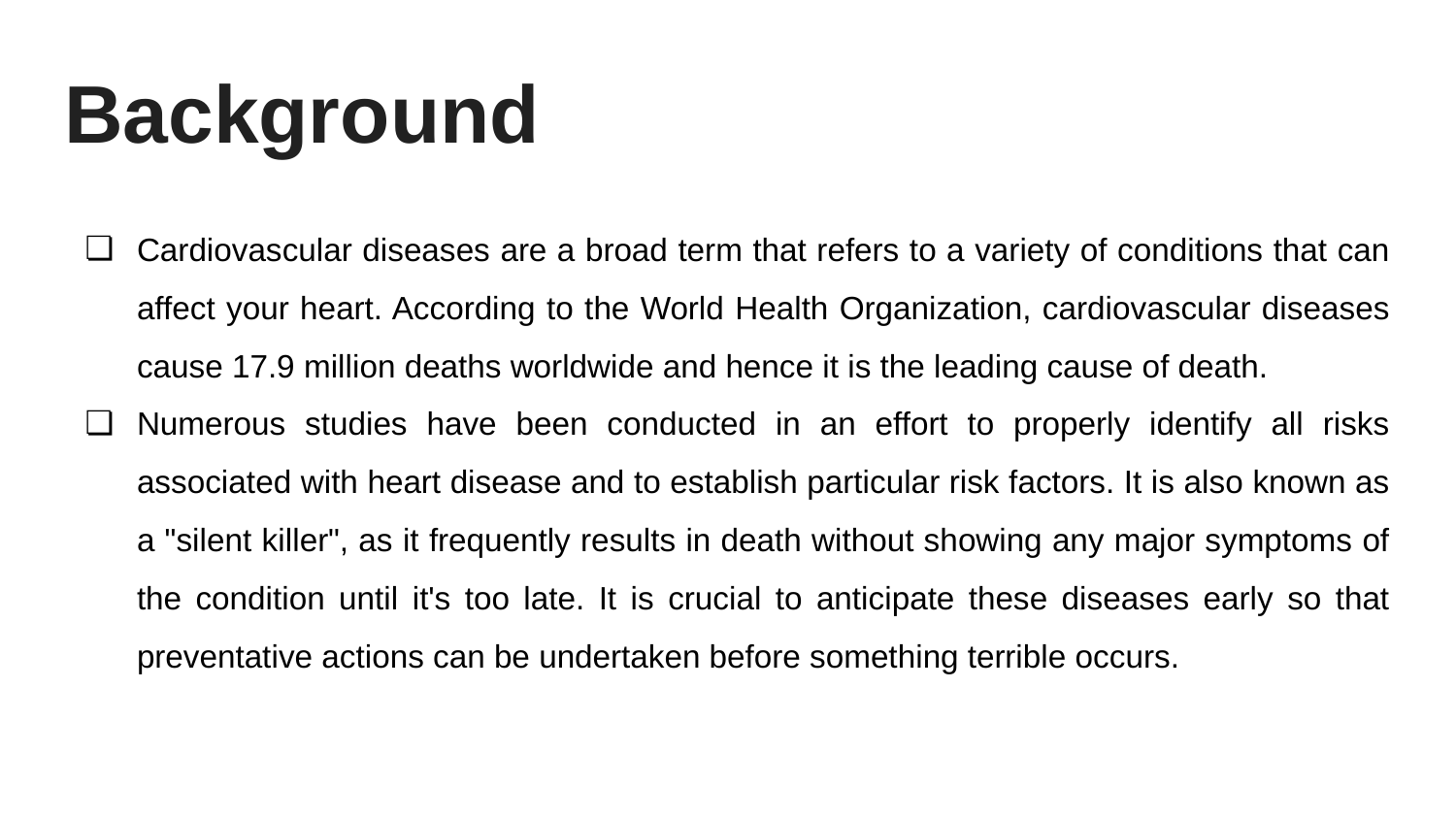

# Background
Cardiovascular diseases are a broad term that refers to a variety of conditions that can affect your heart. According to the World Health Organization, cardiovascular diseases cause 17.9 million deaths worldwide and hence it is the leading cause of death.
Numerous studies have been conducted in an effort to properly identify all risks associated with heart disease and to establish particular risk factors. It is also known as a "silent killer", as it frequently results in death without showing any major symptoms of the condition until it's too late. It is crucial to anticipate these diseases early so that preventative actions can be undertaken before something terrible occurs.